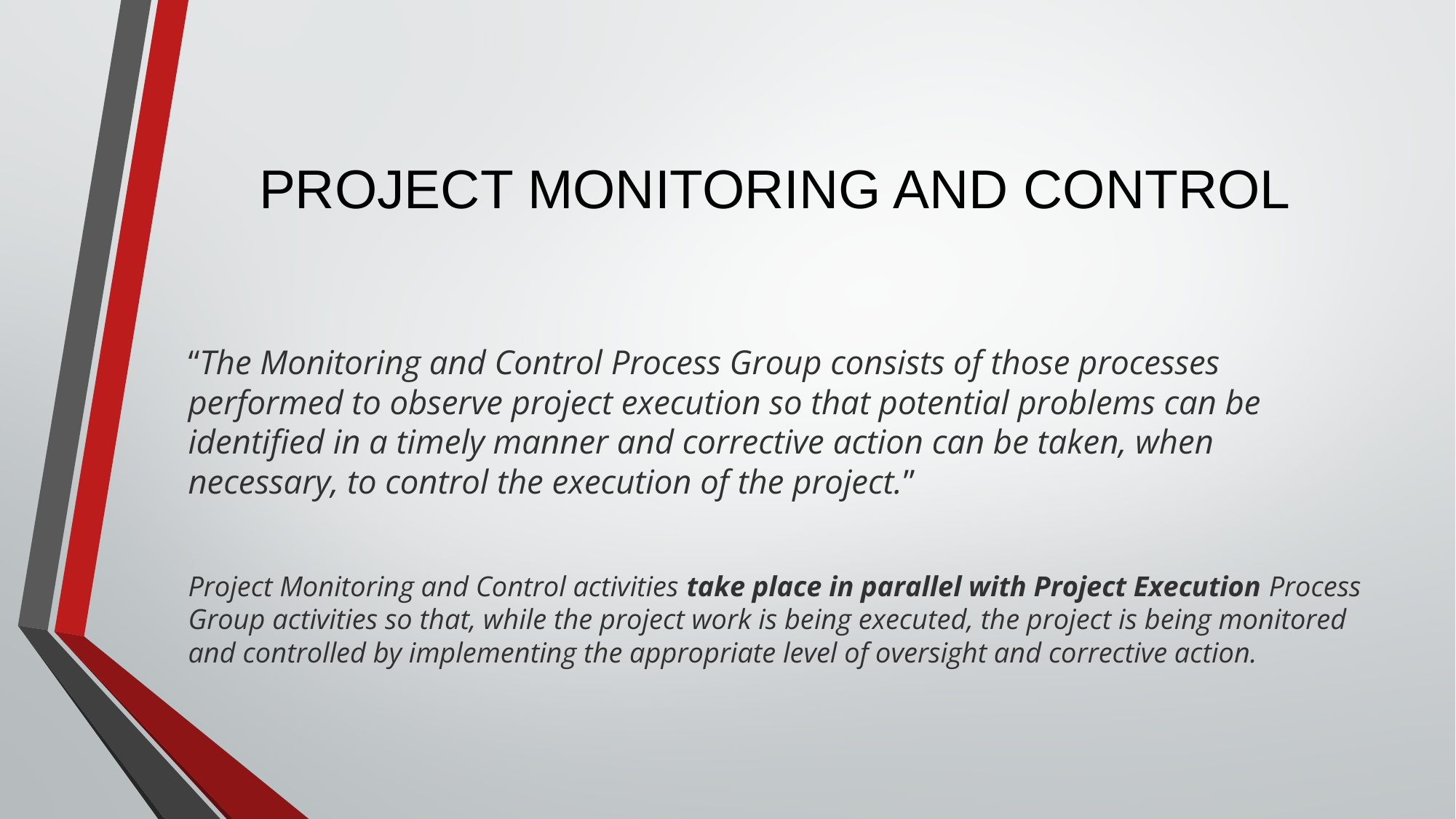

# PROJECT MONITORING AND CONTROL
“The Monitoring and Control Process Group consists of those processes performed to observe project execution so that potential problems can be identified in a timely manner and corrective action can be taken, when necessary, to control the execution of the project.”

Project Monitoring and Control activities take place in parallel with Project Execution Process Group activities so that, while the project work is being executed, the project is being monitored and controlled by implementing the appropriate level of oversight and corrective action.